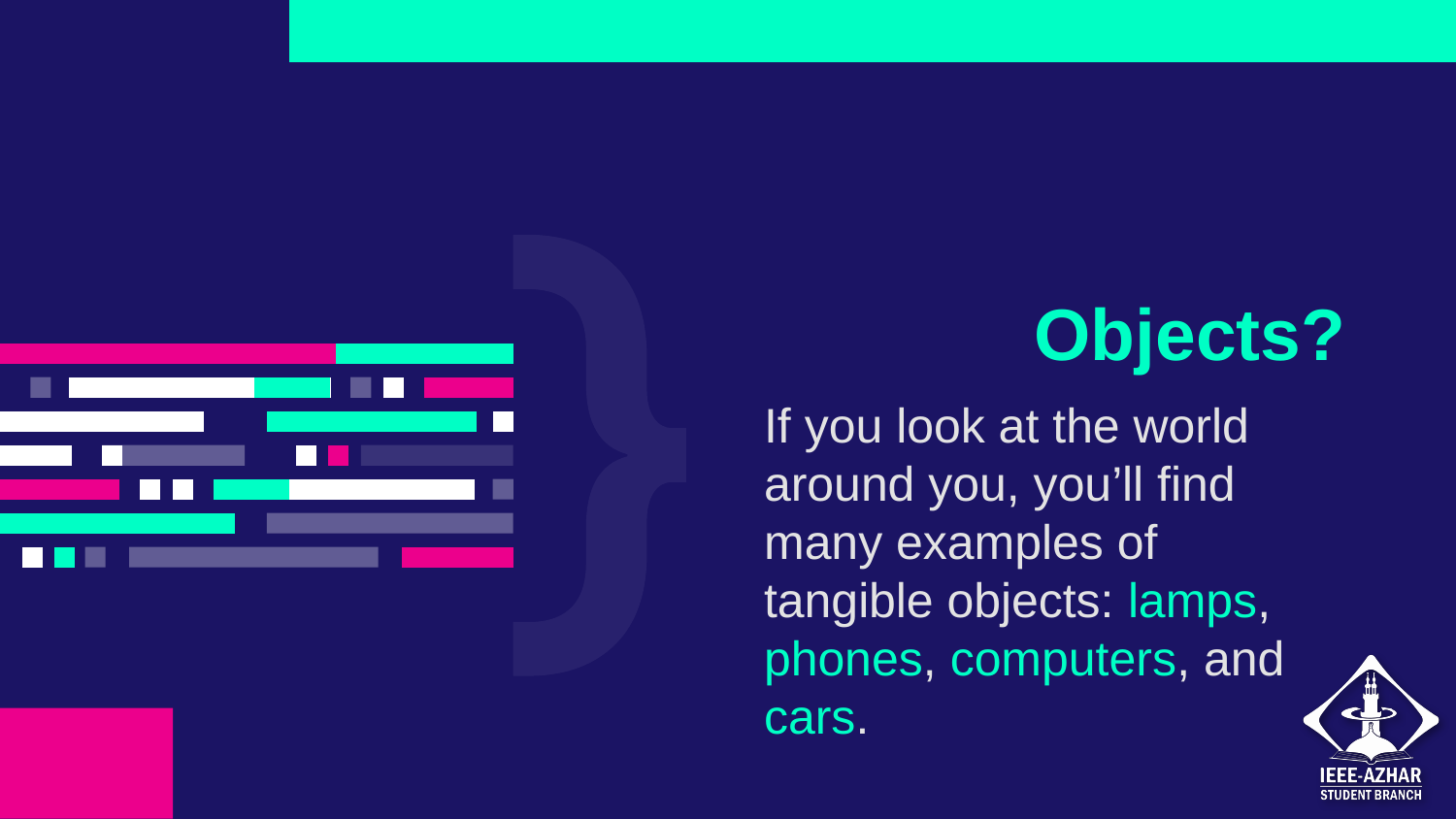

# Objects?
If you look at the world around you, you’ll find many examples of tangible objects: lamps, phones, computers, and cars.